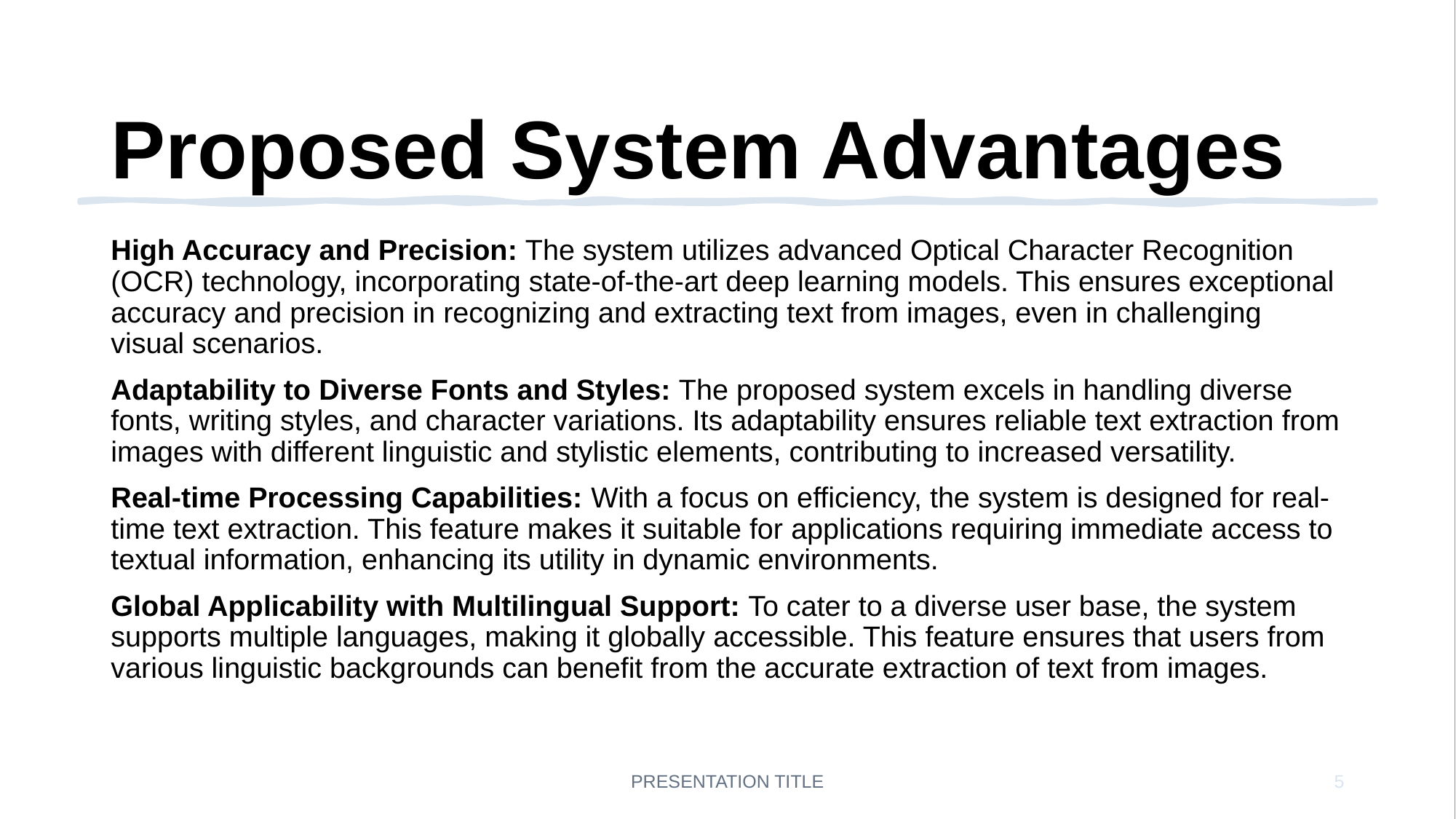

# Proposed System Advantages

High Accuracy and Precision: The system utilizes advanced Optical Character Recognition (OCR) technology, incorporating state-of-the-art deep learning models. This ensures exceptional accuracy and precision in recognizing and extracting text from images, even in challenging visual scenarios.
Adaptability to Diverse Fonts and Styles: The proposed system excels in handling diverse fonts, writing styles, and character variations. Its adaptability ensures reliable text extraction from images with different linguistic and stylistic elements, contributing to increased versatility.
Real-time Processing Capabilities: With a focus on efficiency, the system is designed for real-time text extraction. This feature makes it suitable for applications requiring immediate access to textual information, enhancing its utility in dynamic environments.
Global Applicability with Multilingual Support: To cater to a diverse user base, the system supports multiple languages, making it globally accessible. This feature ensures that users from various linguistic backgrounds can benefit from the accurate extraction of text from images.

PRESENTATION TITLE
5